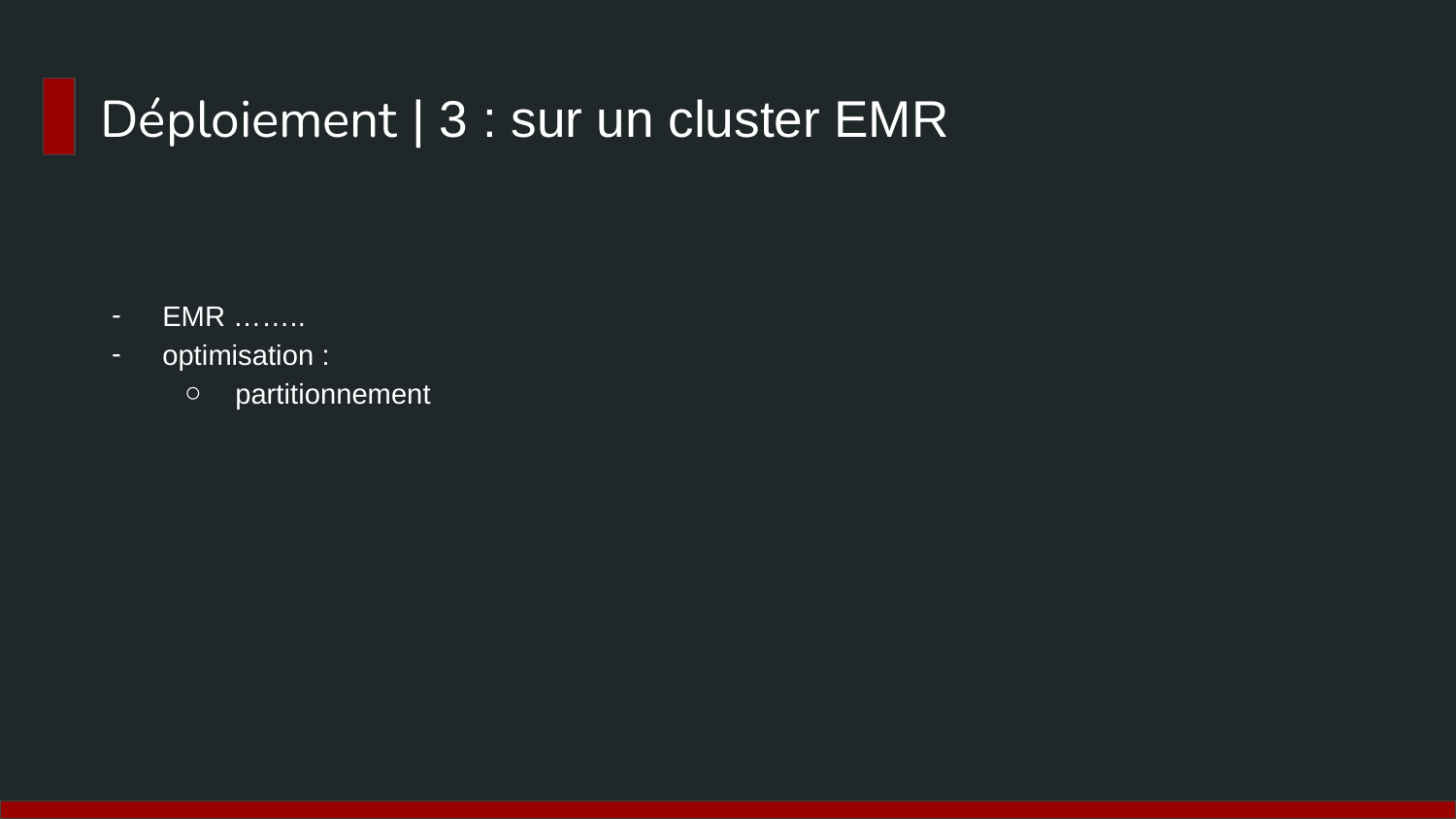

# Déploiement | 3 : sur un cluster EMR

EMR ……..
optimisation :
partitionnement